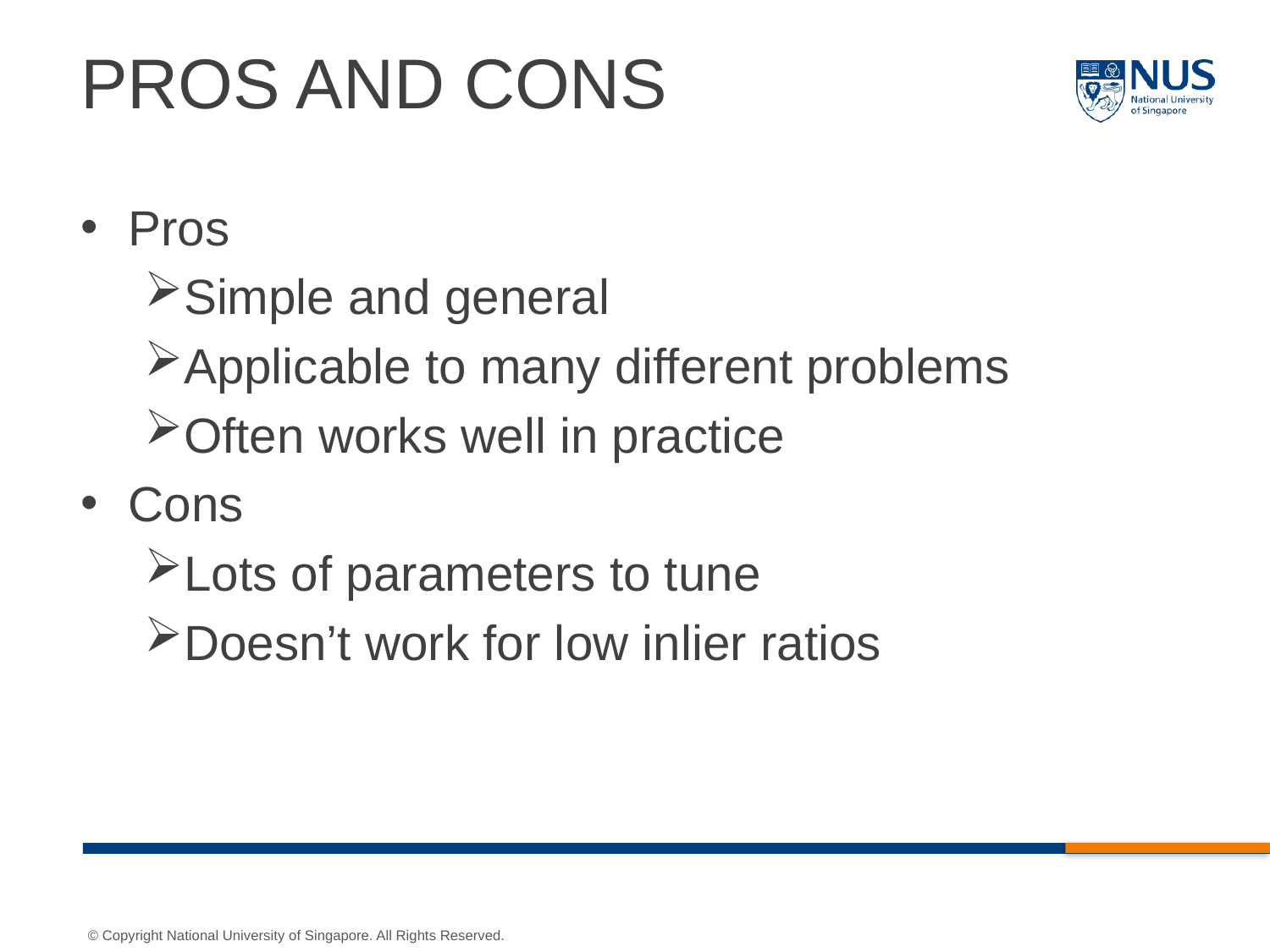

# Pros and cons
Pros
Simple and general
Applicable to many different problems
Often works well in practice
Cons
Lots of parameters to tune
Doesn’t work for low inlier ratios